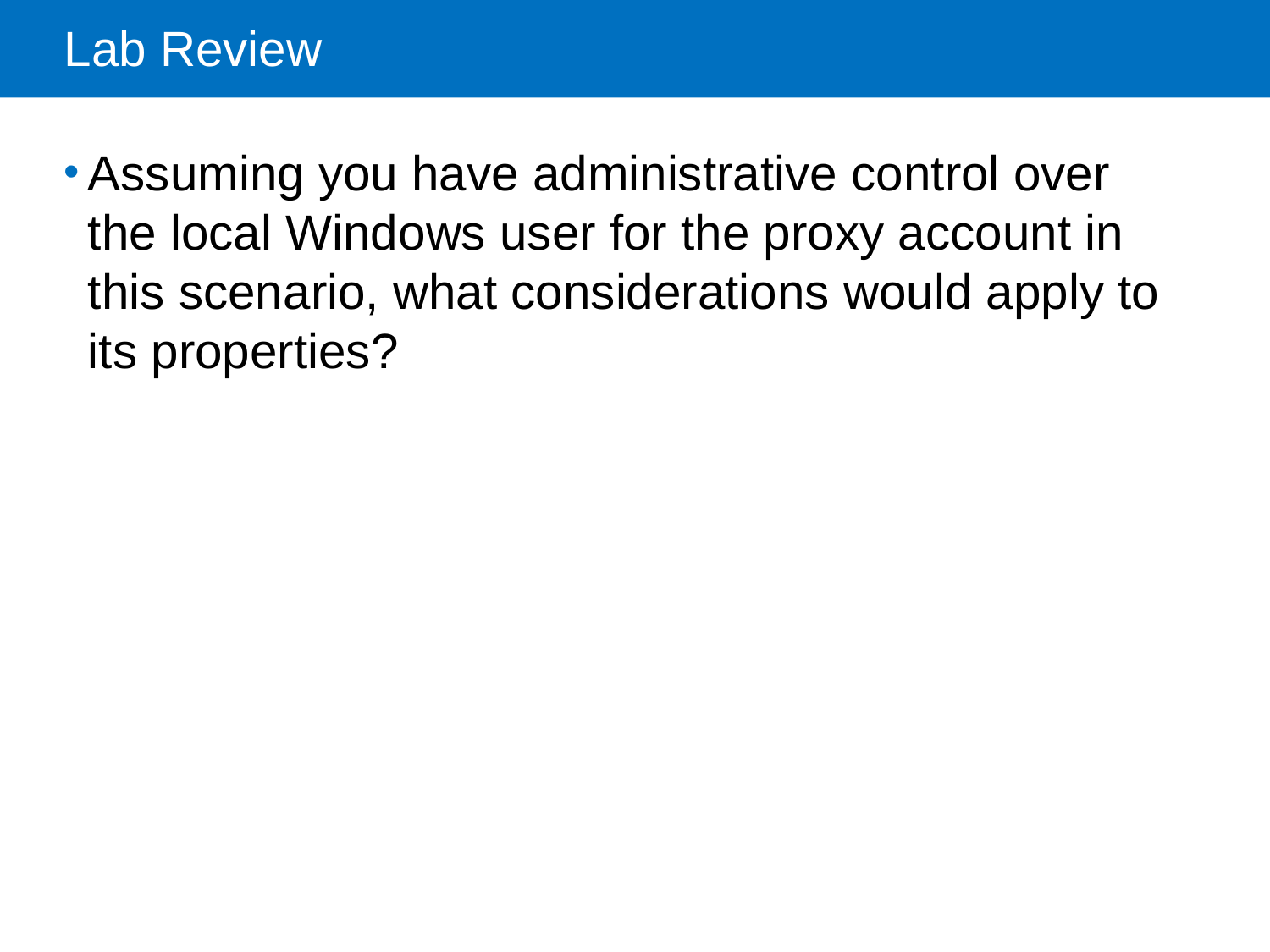

# Lab Review
Assuming you have administrative control over the local Windows user for the proxy account in this scenario, what considerations would apply to its properties?